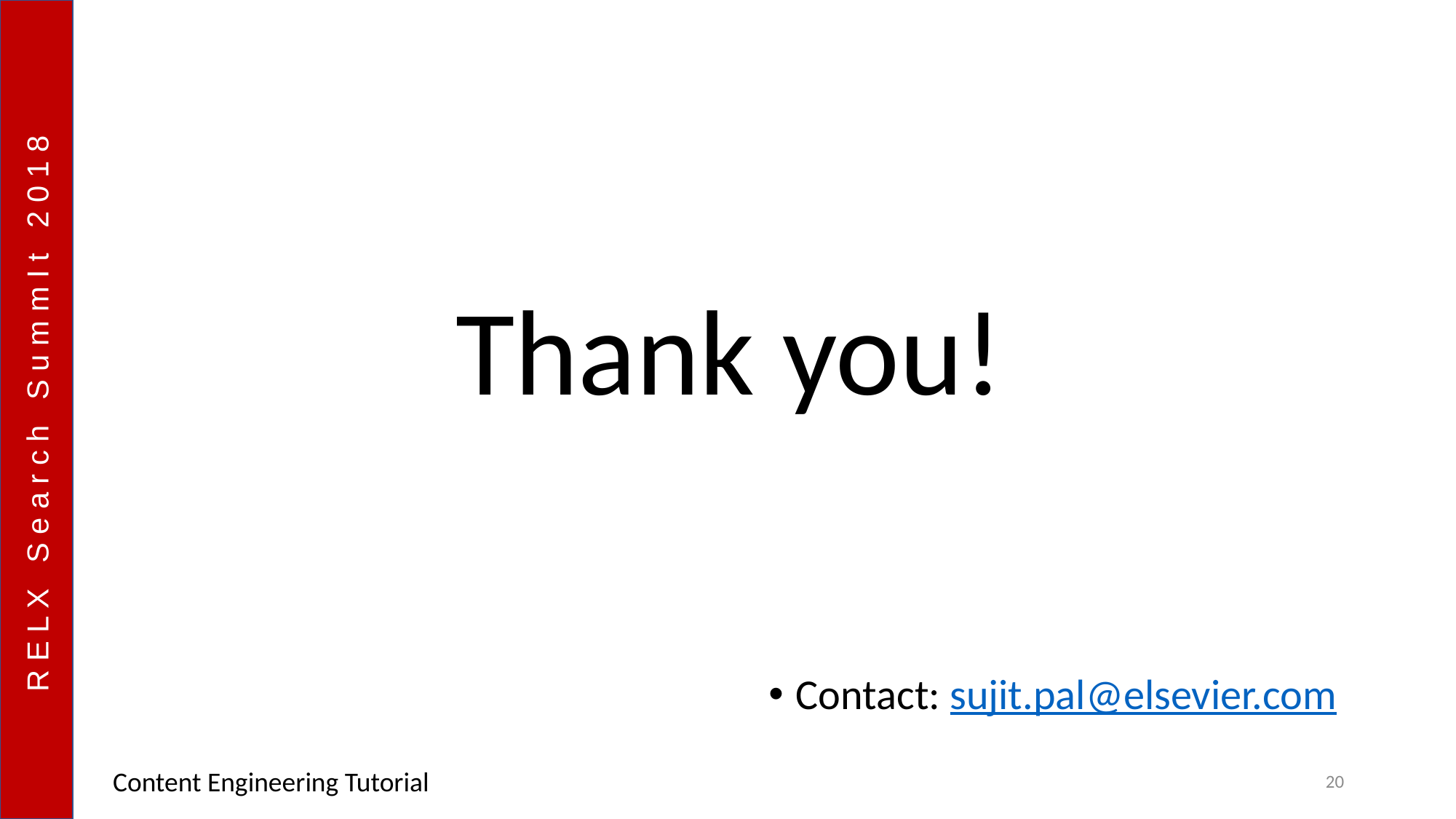

Thank you!
Contact: sujit.pal@elsevier.com
Content Engineering Tutorial
20